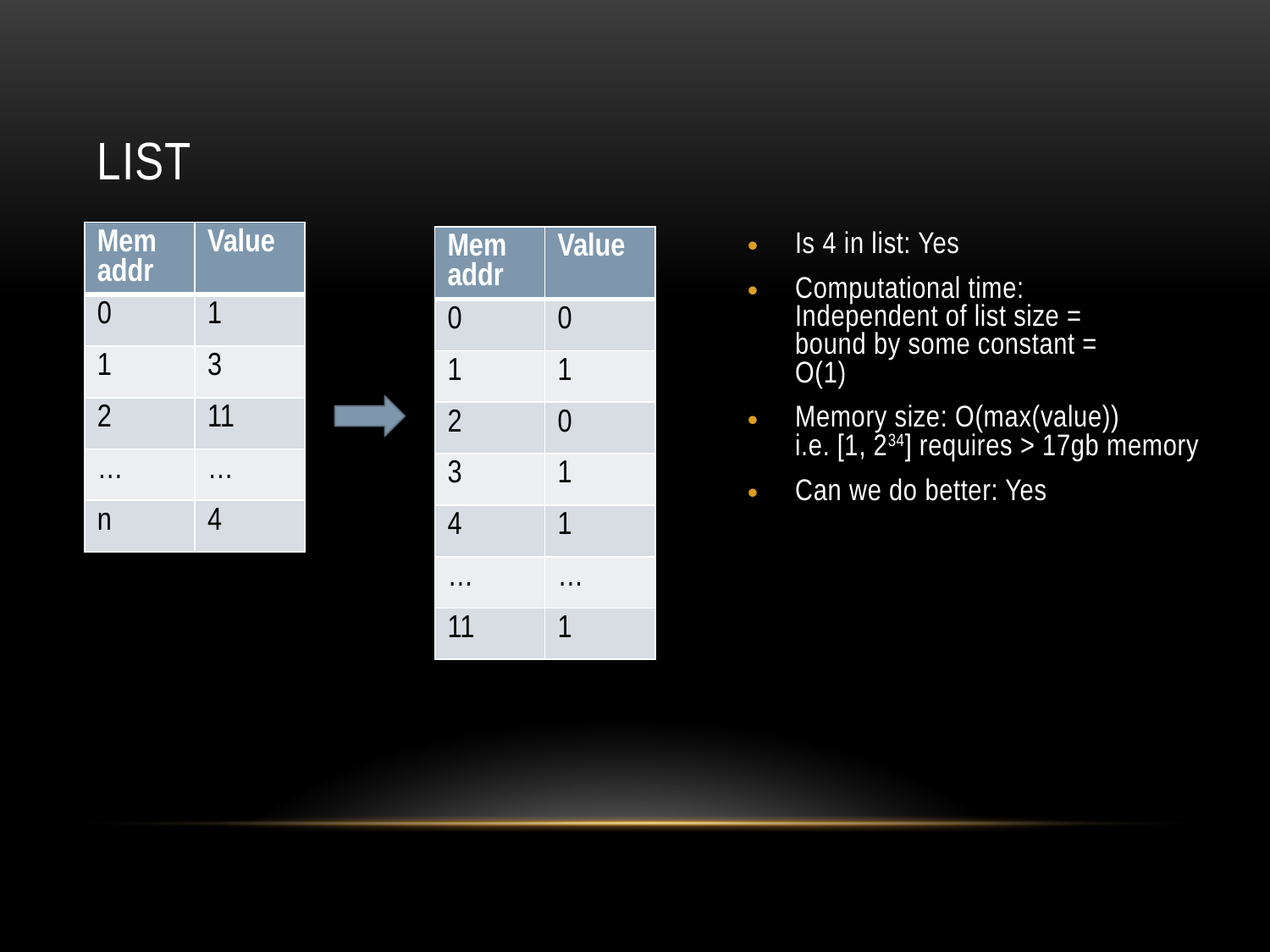

# list
| Mem addr | Value |
| --- | --- |
| 0 | 1 |
| 1 | 3 |
| 2 | 11 |
| … | … |
| n | 4 |
Is 4 in list: Yes
Computational time:
Independent of list size =
bound by some constant =
O(1)
Memory size: O(max(value))
i.e. [1, 234] requires > 17gb memory
Can we do better: Yes
| Mem addr | Value |
| --- | --- |
| 0 | 0 |
| 1 | 1 |
| 2 | 0 |
| 3 | 1 |
| 4 | 1 |
| … | … |
| 11 | 1 |